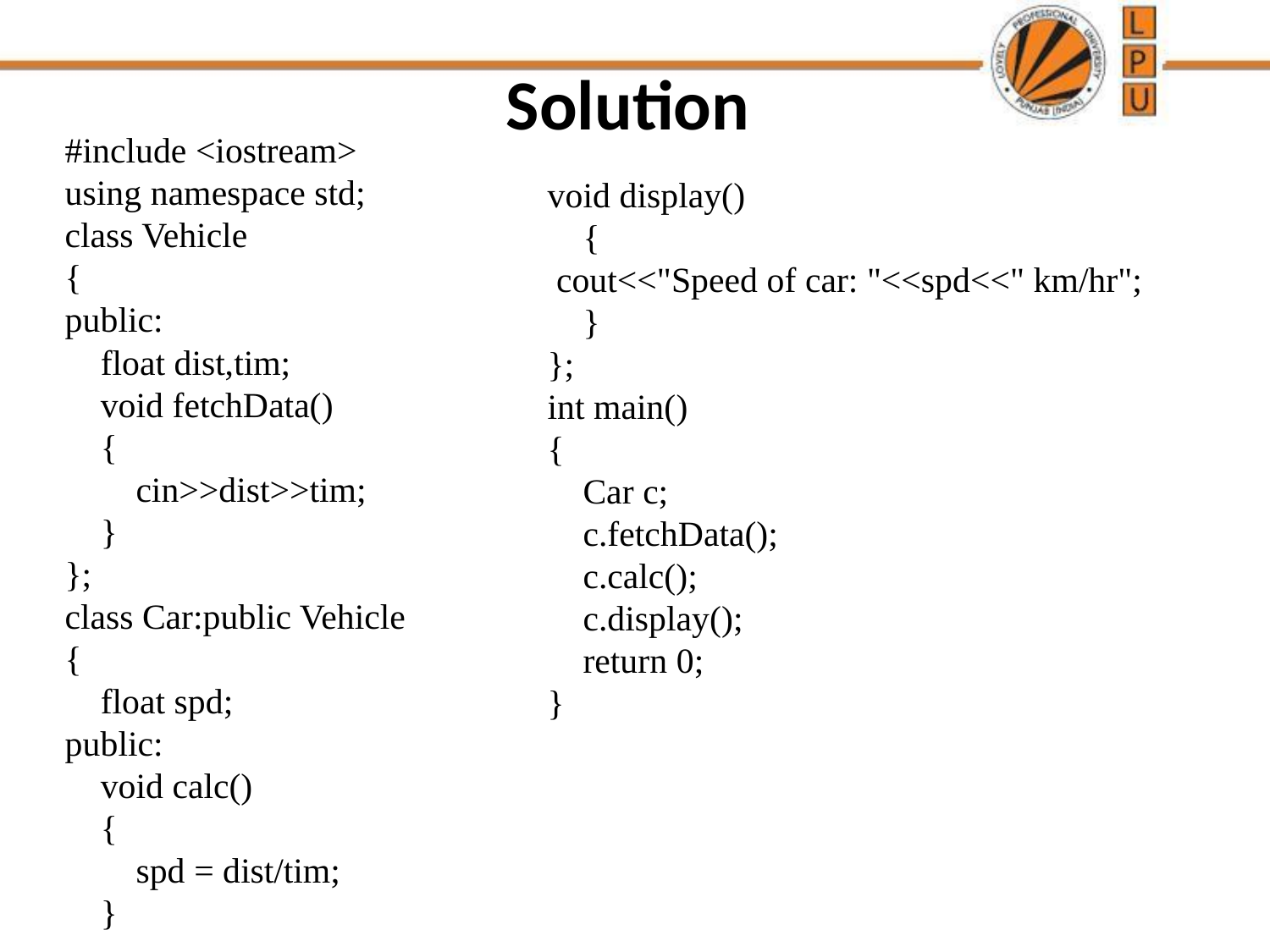

# Solution
#include <iostream>
using namespace std;
class Vehicle
{
public:
    float dist,tim;
    void fetchData()
    {
        cin>>dist>>tim;
    }
};
class Car:public Vehicle
{
    float spd;
public:
    void calc()
    {
        spd = dist/tim;
    }
void display()
    {
 cout<<"Speed of car: "<<spd<<" km/hr";
    }
};
int main()
{
    Car c;
    c.fetchData();
    c.calc();
    c.display();
    return 0;
}